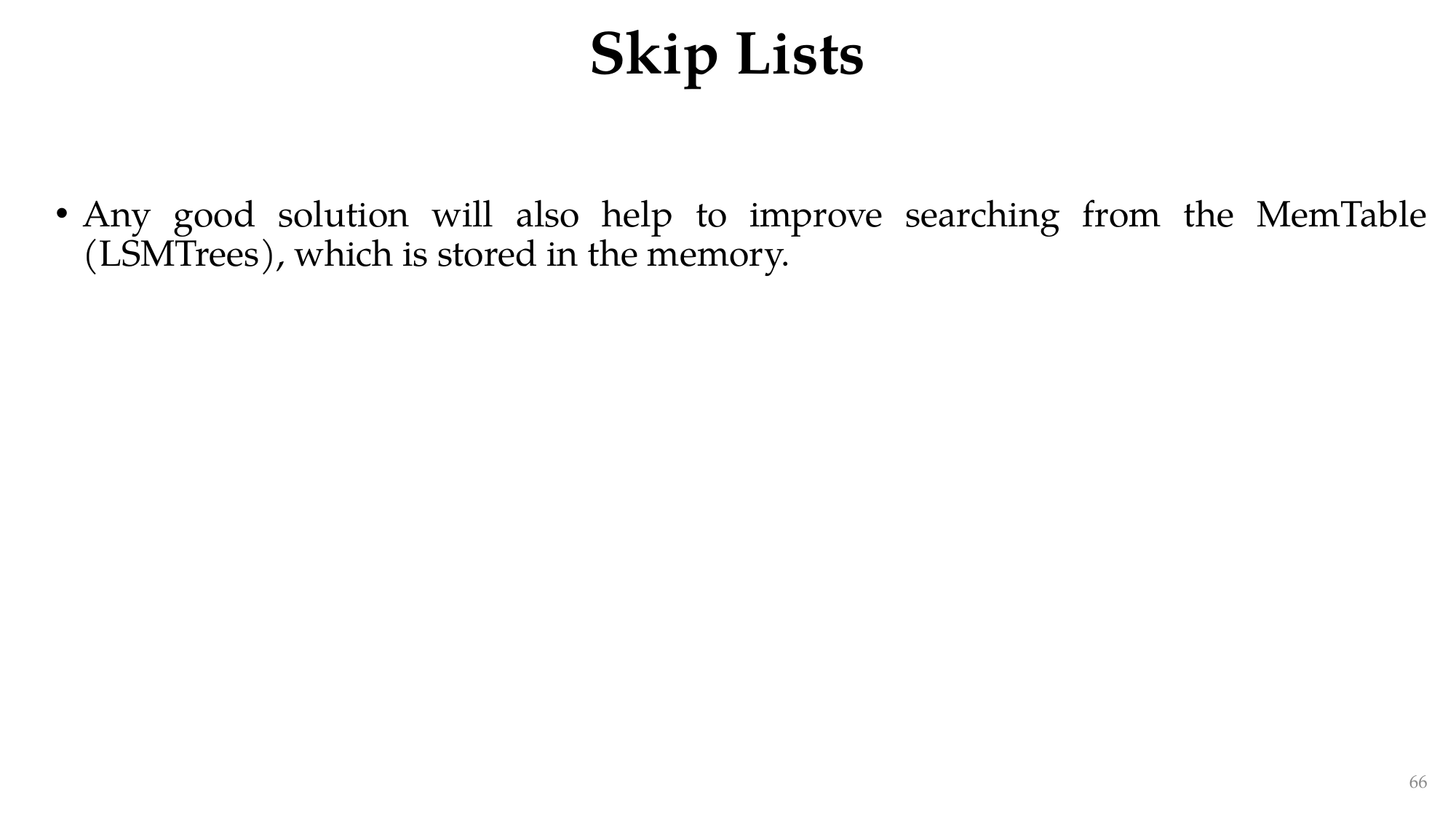

# Skip Lists
Any good solution will also help to improve searching from the MemTable (LSMTrees), which is stored in the memory.
66